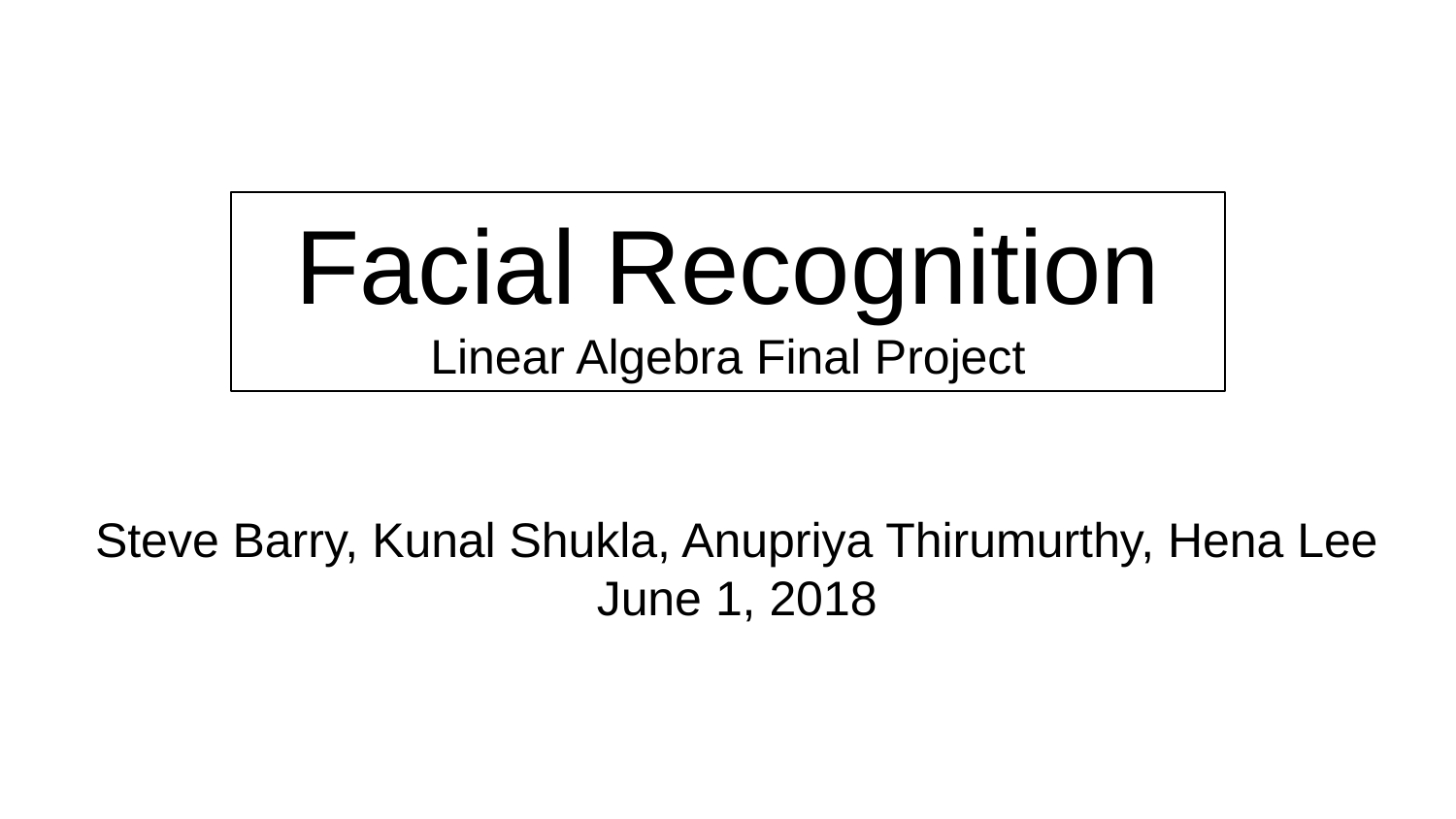

# Facial Recognition Linear Algebra Final Project
Steve Barry, Kunal Shukla, Anupriya Thirumurthy, Hena Lee
June 1, 2018